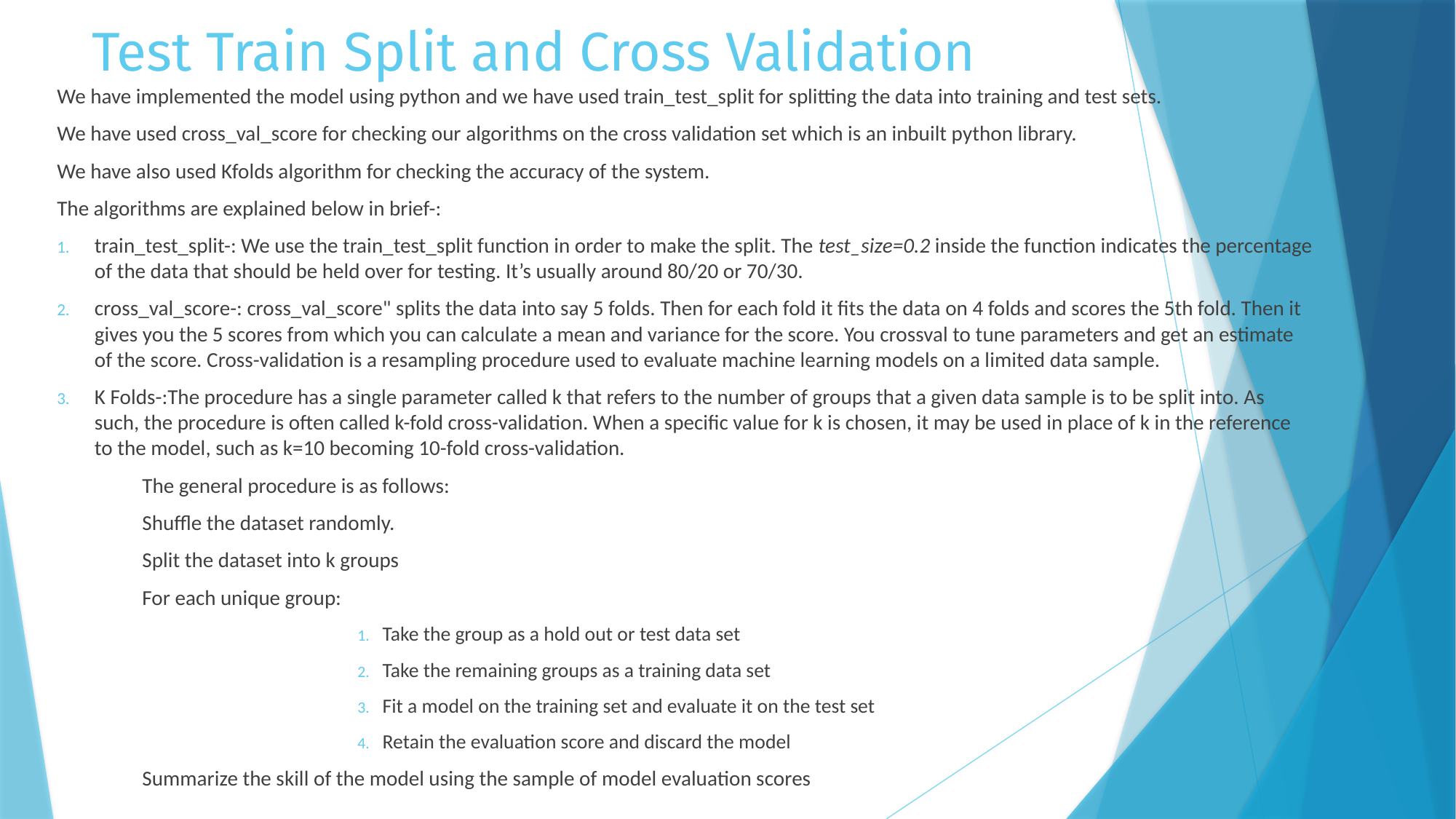

# Test Train Split and Cross Validation
We have implemented the model using python and we have used train_test_split for splitting the data into training and test sets.
We have used cross_val_score for checking our algorithms on the cross validation set which is an inbuilt python library.
We have also used Kfolds algorithm for checking the accuracy of the system.
The algorithms are explained below in brief-:
train_test_split-: We use the train_test_split function in order to make the split. The test_size=0.2 inside the function indicates the percentage of the data that should be held over for testing. It’s usually around 80/20 or 70/30.
cross_val_score-: cross_val_score" splits the data into say 5 folds. Then for each fold it fits the data on 4 folds and scores the 5th fold. Then it gives you the 5 scores from which you can calculate a mean and variance for the score. You crossval to tune parameters and get an estimate of the score. Cross-validation is a resampling procedure used to evaluate machine learning models on a limited data sample.
K Folds-:The procedure has a single parameter called k that refers to the number of groups that a given data sample is to be split into. As such, the procedure is often called k-fold cross-validation. When a specific value for k is chosen, it may be used in place of k in the reference to the model, such as k=10 becoming 10-fold cross-validation.
			The general procedure is as follows:
			Shuffle the dataset randomly.
			Split the dataset into k groups
			For each unique group:
Take the group as a hold out or test data set
Take the remaining groups as a training data set
Fit a model on the training set and evaluate it on the test set
Retain the evaluation score and discard the model
			Summarize the skill of the model using the sample of model evaluation scores